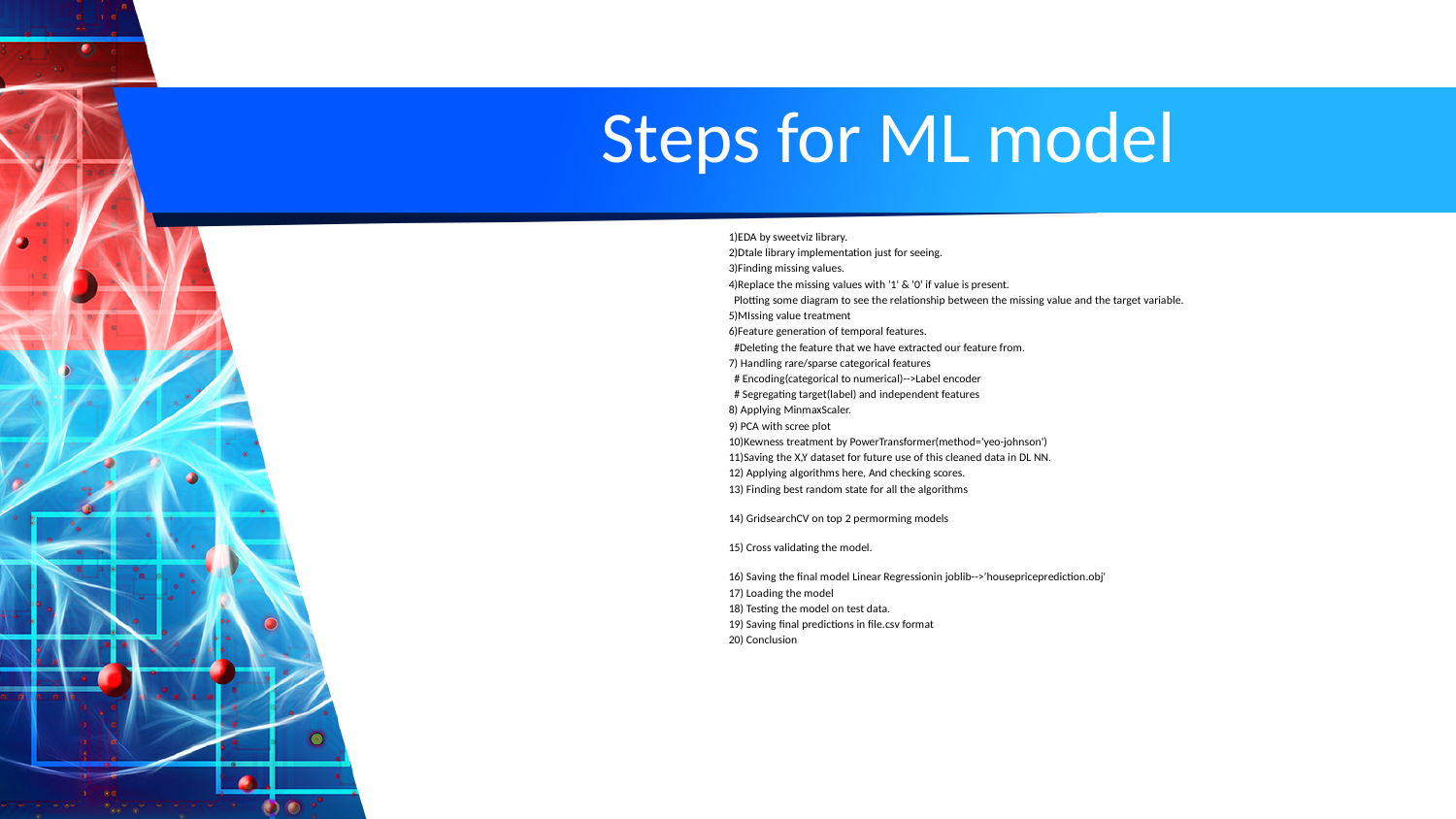

# Steps for ML model
1)EDA by sweetviz library.
2)Dtale library implementation just for seeing.
3)Finding missing values.
4)Replace the missing values with '1' & '0' if value is present.
  Plotting some diagram to see the relationship between the missing value and the target variable.
5)MIssing value treatment
6)Feature generation of temporal features.
  #Deleting the feature that we have extracted our feature from.
7) Handling rare/sparse categorical features
  # Encoding(categorical to numerical)-->Label encoder
  # Segregating target(label) and independent features
8) Applying MinmaxScaler.
9) PCA with scree plot
10)Kewness treatment by PowerTransformer(method='yeo-johnson')
11)Saving the X,Y dataset for future use of this cleaned data in DL NN.
12) Applying algorithms here, And checking scores.
13) Finding best random state for all the algorithms
14) GridsearchCV on top 2 permorming models
15) Cross validating the model.
16) Saving the final model Linear Regressionin joblib-->’housepriceprediction.obj'
17) Loading the model
18) Testing the model on test data.
19) Saving final predictions in file.csv format
20) Conclusion